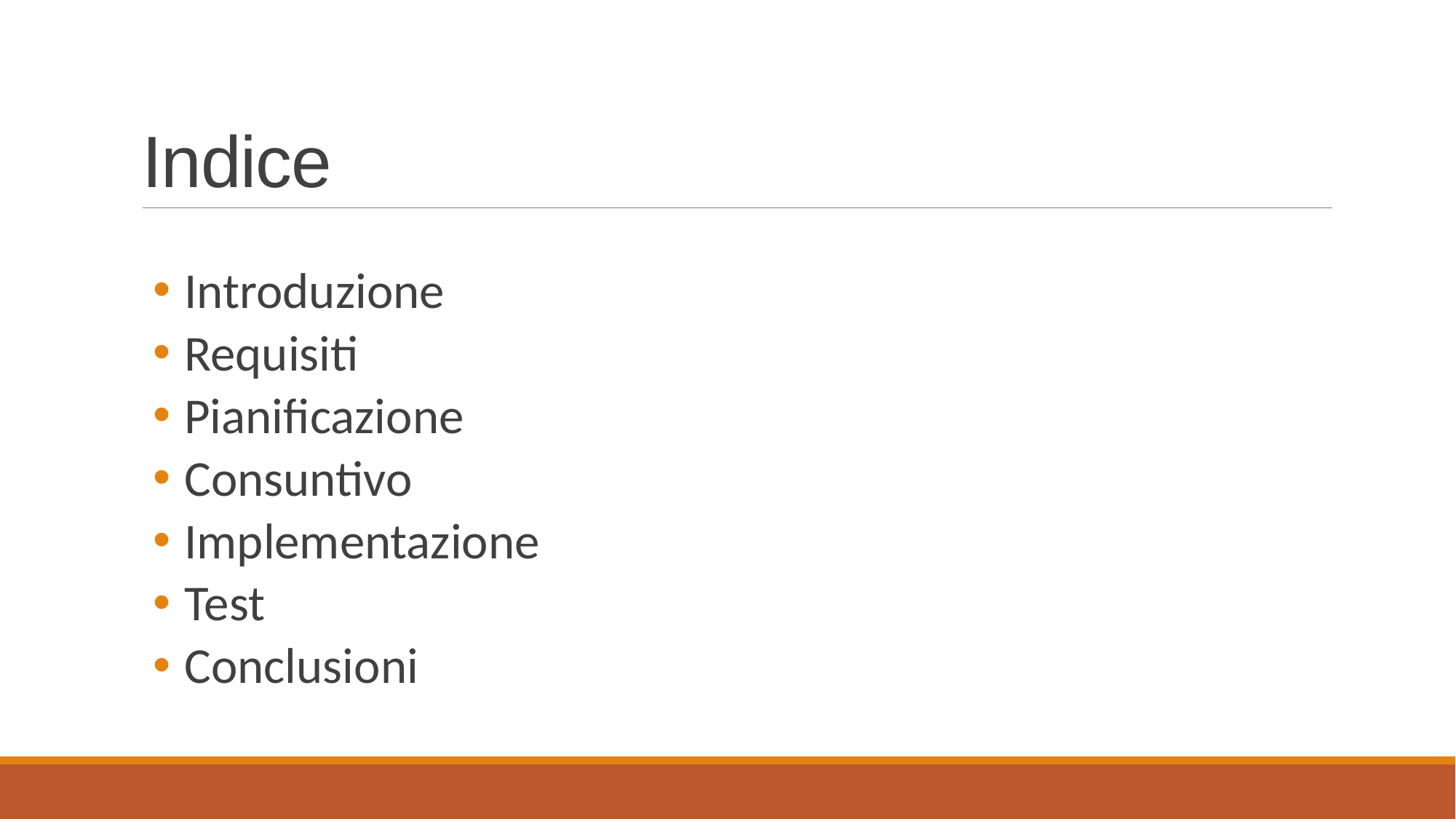

# Indice

 Introduzione
 Requisiti
 Pianificazione
 Consuntivo
 Implementazione
 Test
 Conclusioni